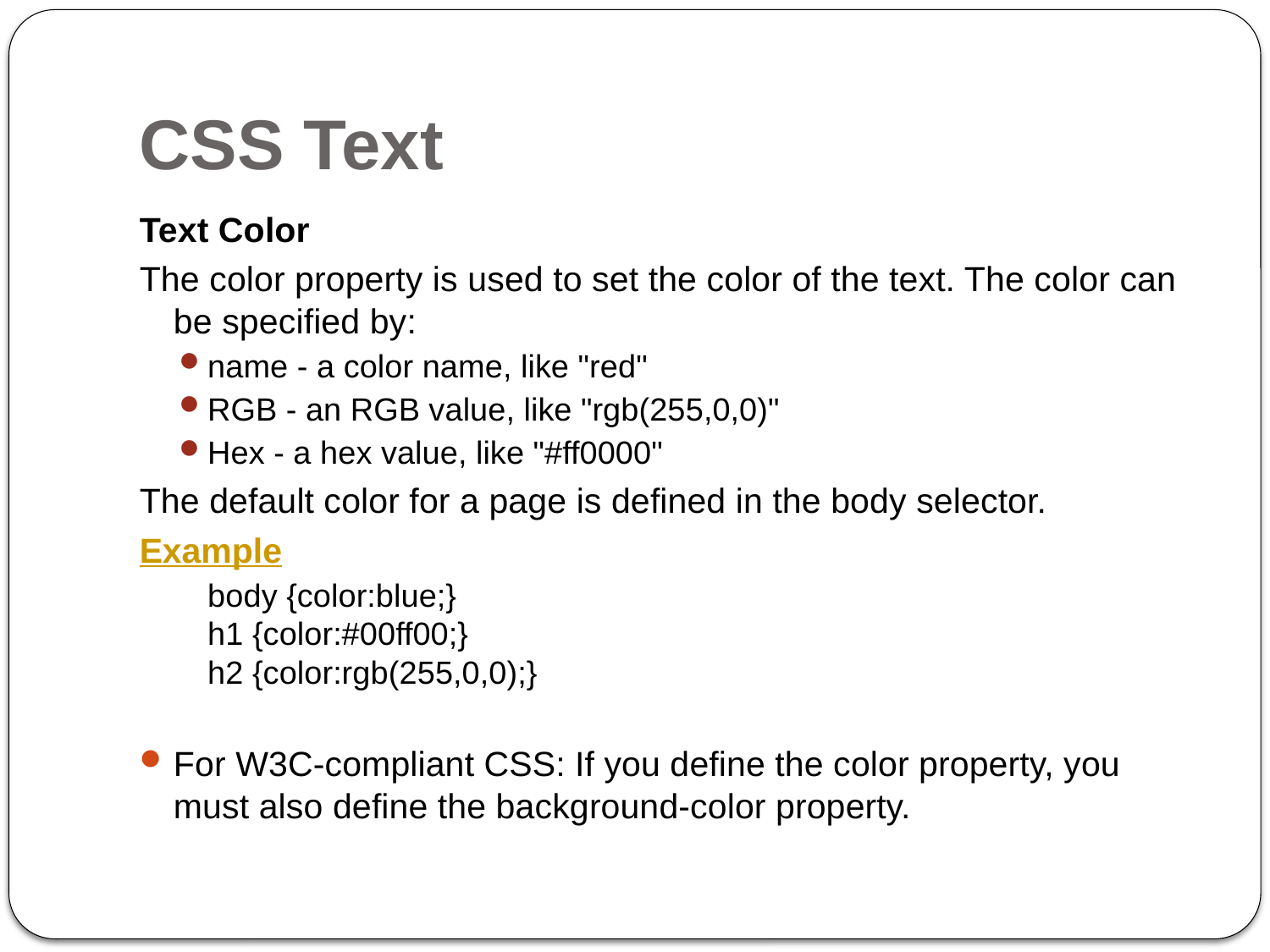

# CSS Text
Text Color
The color property is used to set the color of the text. The color can be specified by:
name - a color name, like "red"
RGB - an RGB value, like "rgb(255,0,0)"
Hex - a hex value, like "#ff0000"
The default color for a page is defined in the body selector.
Example
	body {color:blue;}
h1 {color:#00ff00;}
h2 {color:rgb(255,0,0);}

For W3C-compliant CSS: If you define the color property, you must also define the background-color property.